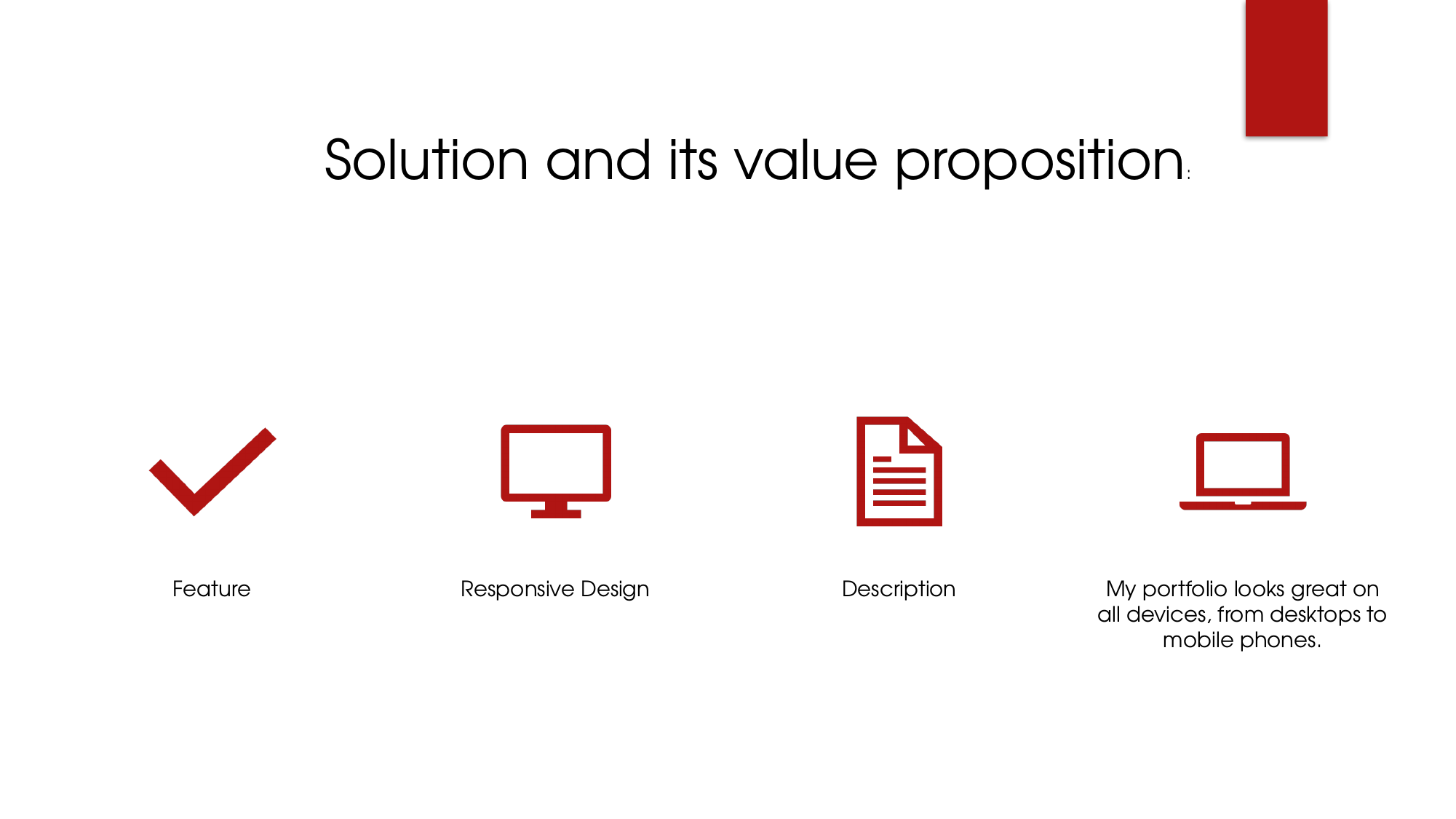

Solution and its value proposition:
Feature
Responsive Design
Description
My portfolio looks great on all devices, from desktops to mobile phones.